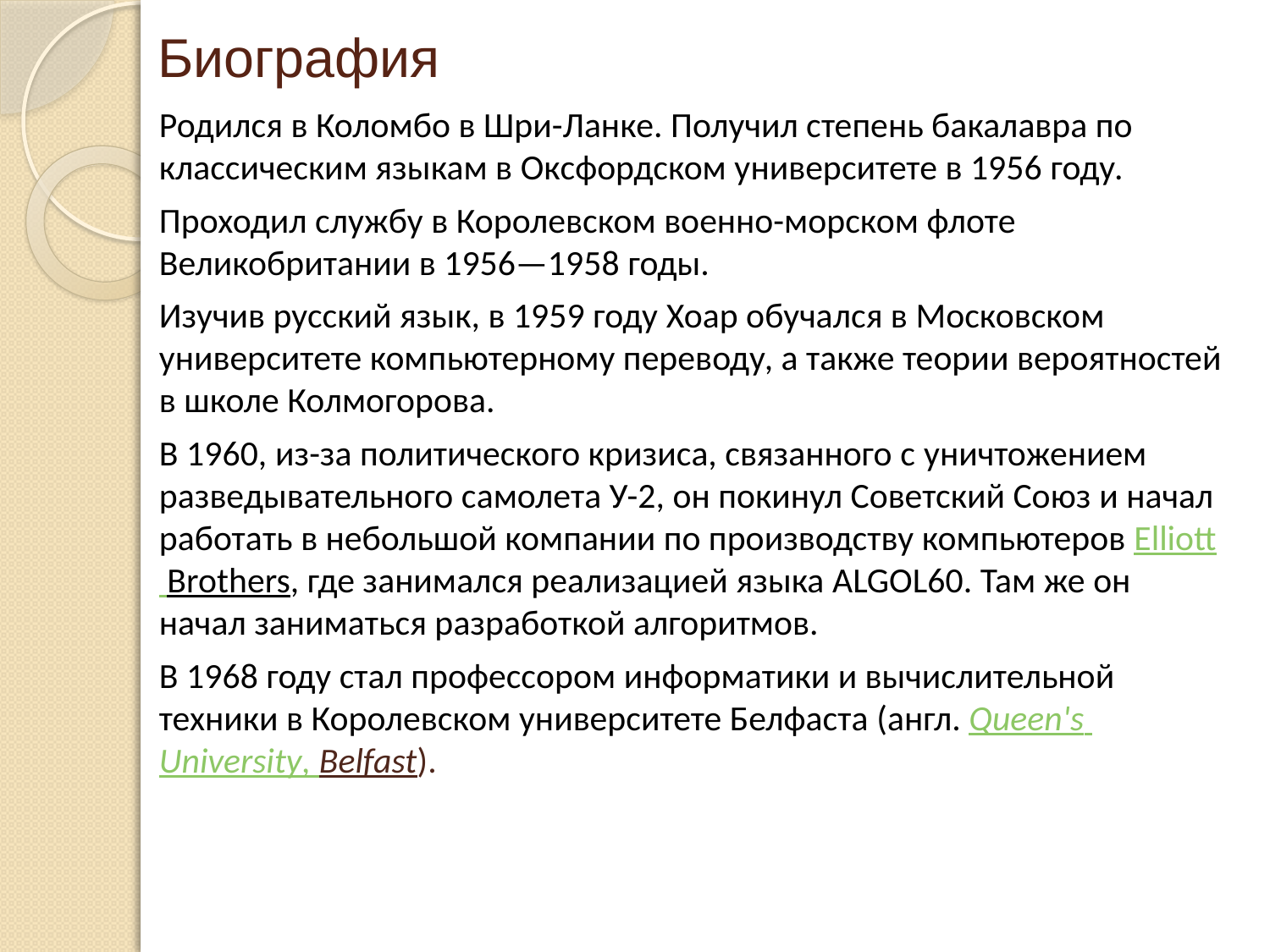

# Биография
Родился в Коломбо в Шри-Ланке. Получил степень бакалавра по классическим языкам в Оксфордском университете в 1956 году.
Проходил службу в Королевском военно-морском флоте Великобритании в 1956—1958 годы.
Изучив русский язык, в 1959 году Хоар обучался в Московском университете компьютерному переводу, а также теории вероятностей в школе Колмогорова.
В 1960, из-за политического кризиса, связанного с уничтожением разведывательного самолета У-2, он покинул Советский Союз и начал работать в небольшой компании по производству компьютеров Elliott Brothers, где занимался реализацией языка ALGOL60. Там же он начал заниматься разработкой алгоритмов.
В 1968 году стал профессором информатики и вычислительной техники в Королевском университете Белфаста (англ. Queen's University, Belfast).